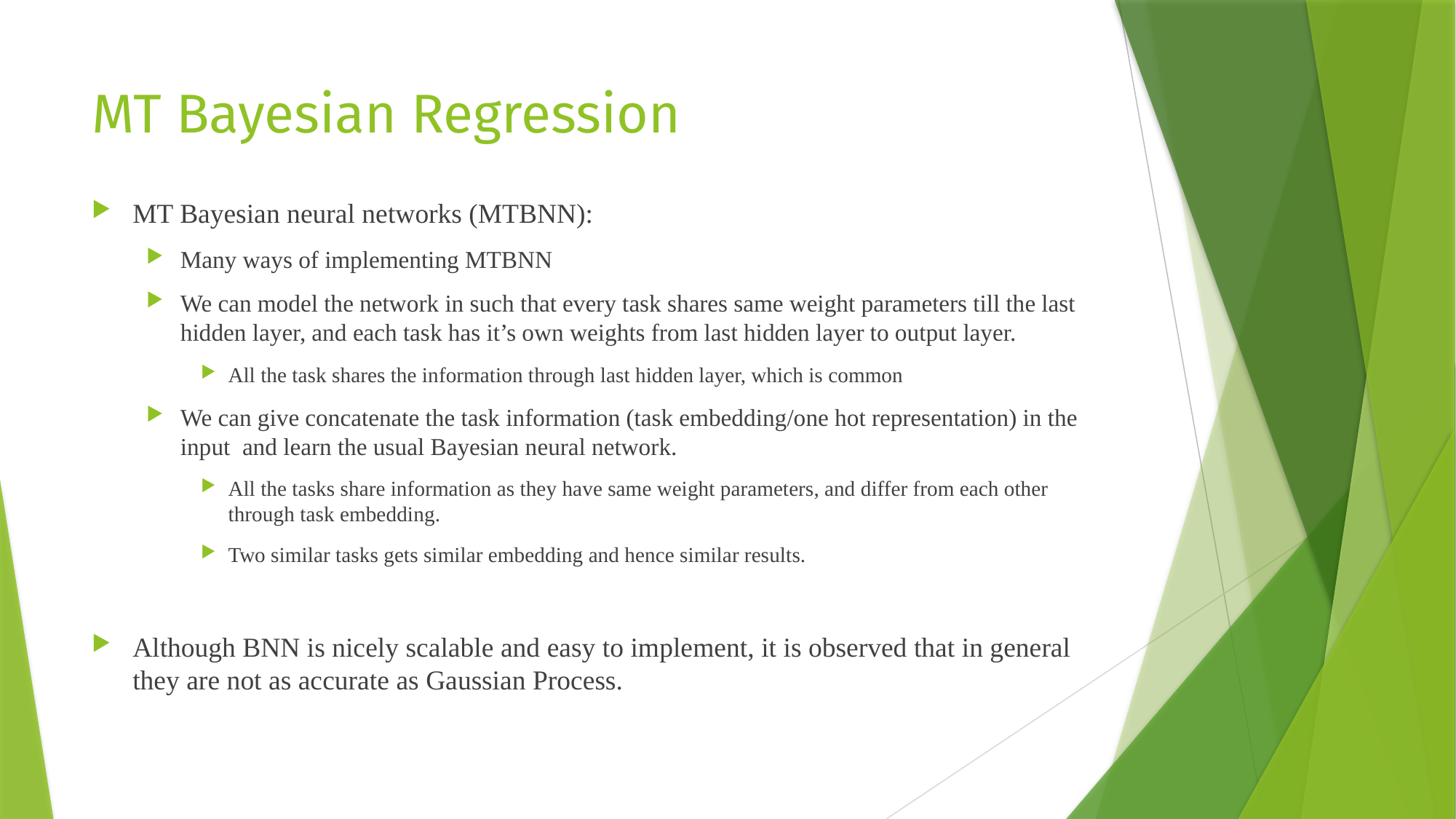

# MT Bayesian Regression
MT Bayesian neural networks (MTBNN):
Many ways of implementing MTBNN
We can model the network in such that every task shares same weight parameters till the last hidden layer, and each task has it’s own weights from last hidden layer to output layer.
All the task shares the information through last hidden layer, which is common
We can give concatenate the task information (task embedding/one hot representation) in the input  and learn the usual Bayesian neural network.
All the tasks share information as they have same weight parameters, and differ from each other through task embedding.
Two similar tasks gets similar embedding and hence similar results.

Although BNN is nicely scalable and easy to implement, it is observed that in general they are not as accurate as Gaussian Process.